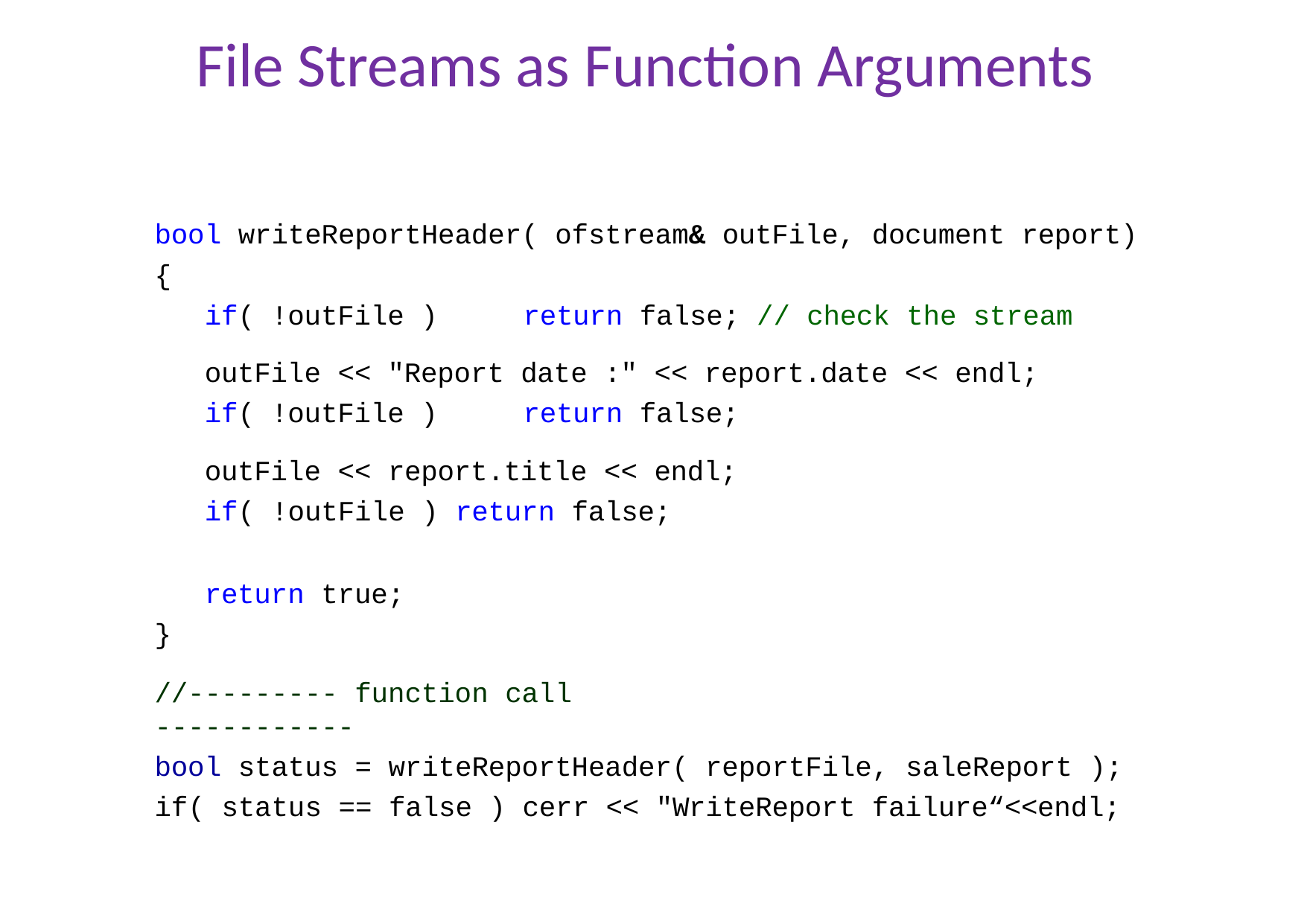

# File Streams as Function Arguments
bool writeReportHeader( ofstream& outFile, document report)
{
if( !outFile )	return false; // check the stream
outFile << "Report date :" << report.date << endl; if( !outFile )	return false;
outFile << report.title << endl; if( !outFile ) return false;

return true;
}
//--------- function call ------------
bool status = writeReportHeader( reportFile, saleReport ); if( status == false ) cerr << "WriteReport failure“<<endl;